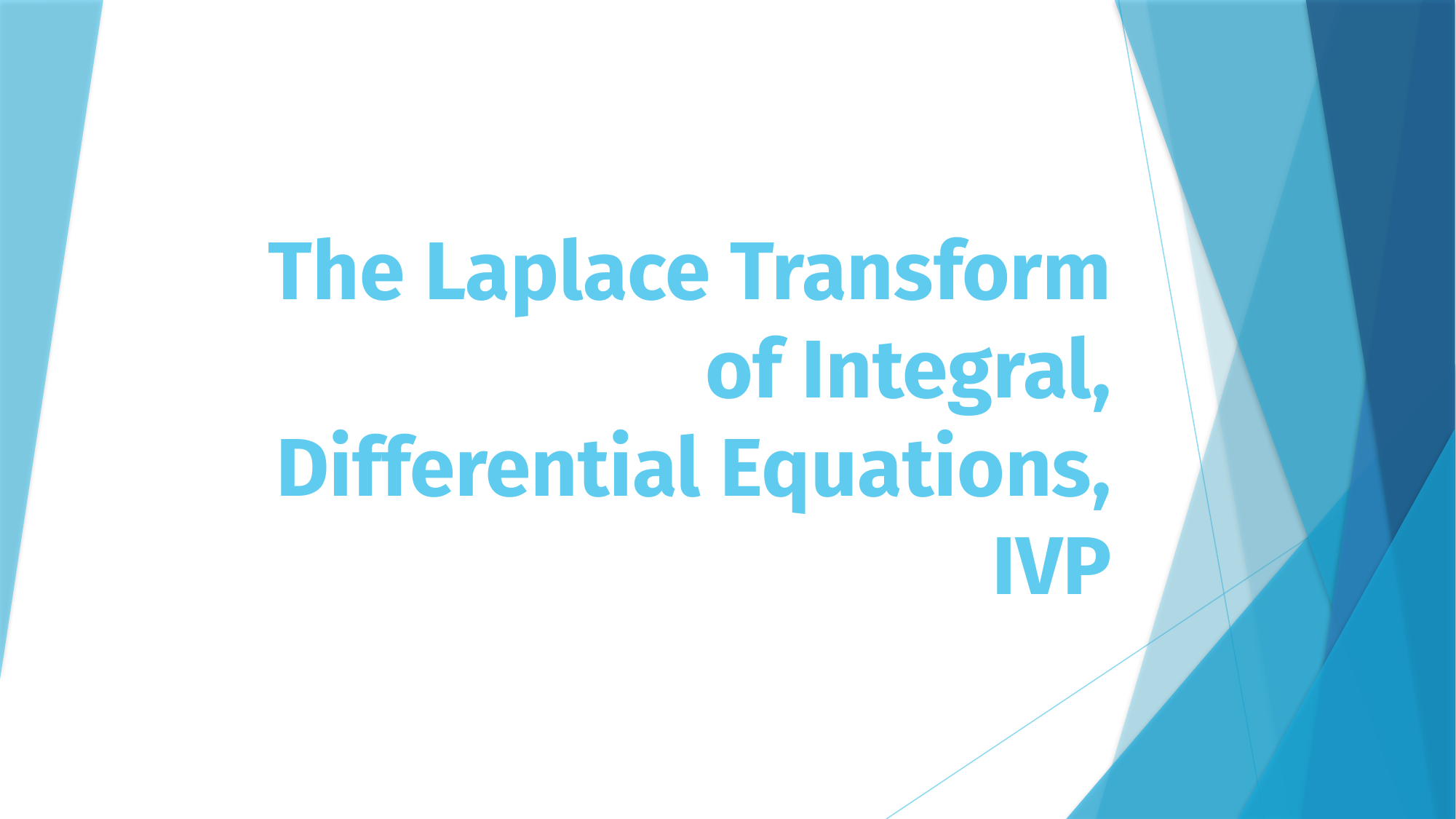

# The Laplace Transform of Integral, Differential Equations, IVP